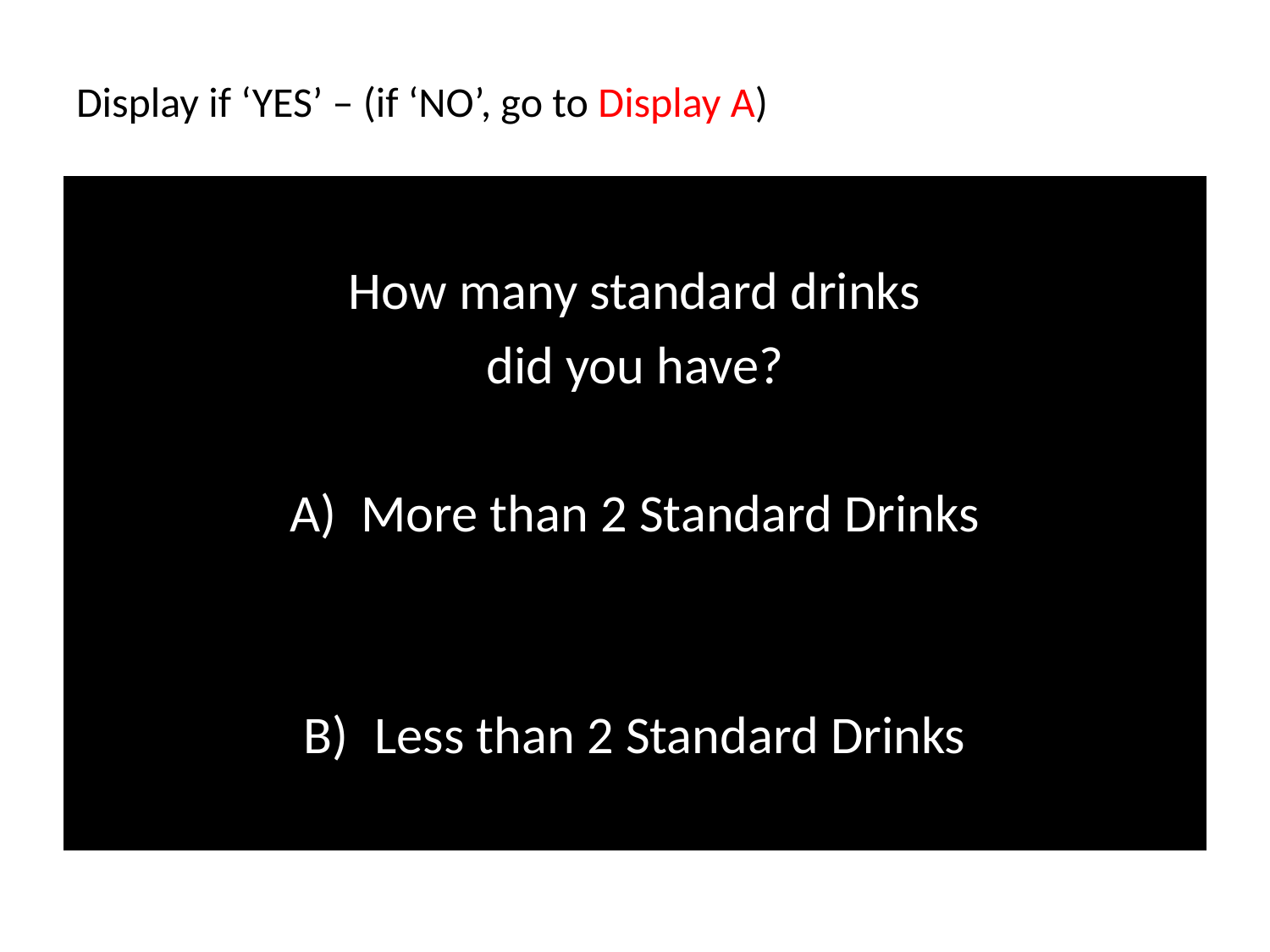

# Display if ‘YES’ – (if ‘NO’, go to Display A)

How many standard drinks
did you have?

More than 2 Standard Drinks

Less than 2 Standard Drinks